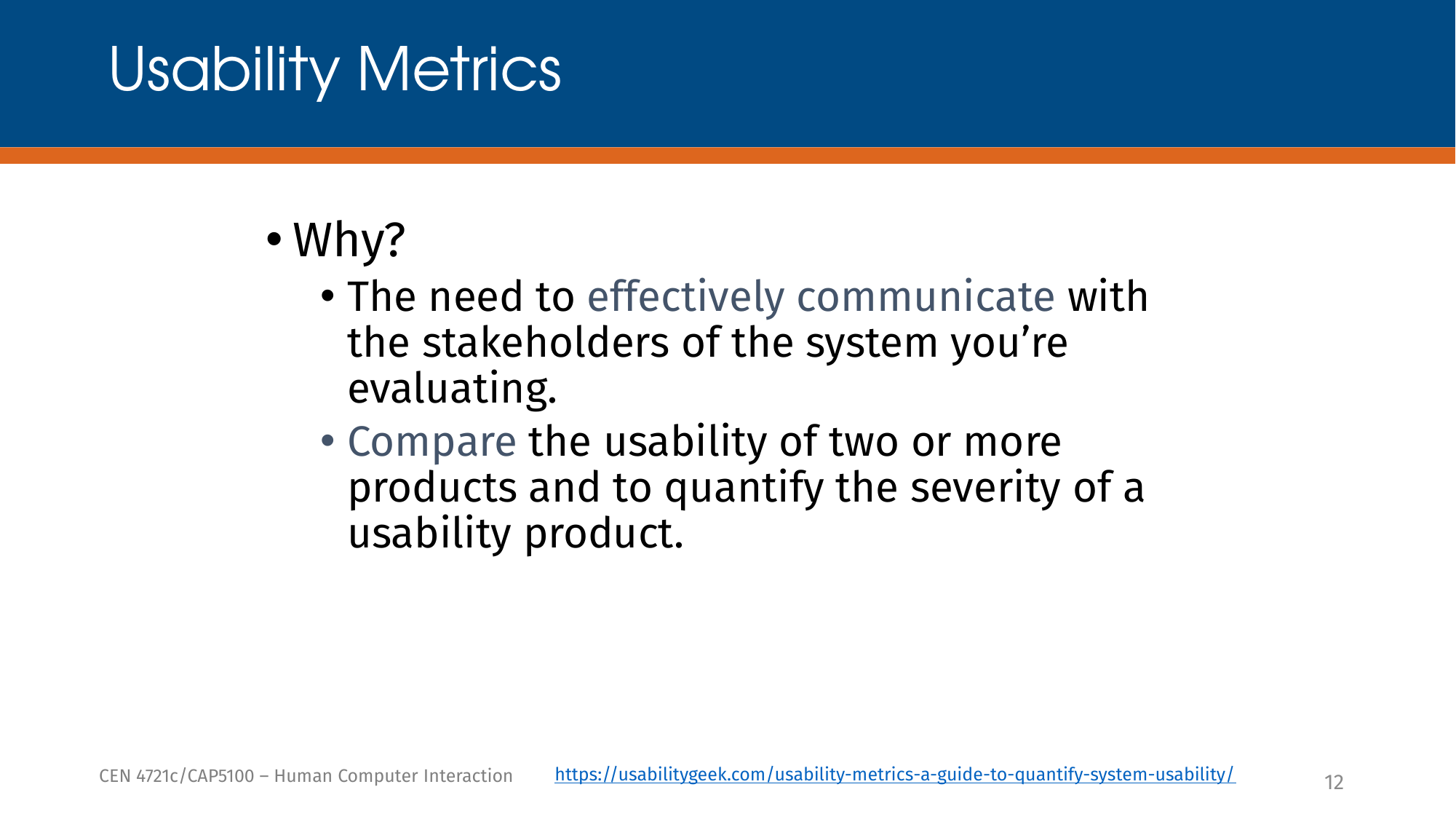

# Usability Metrics
Why?
The need to effectively communicate with the stakeholders of the system you’re evaluating.
Compare the usability of two or more products and to quantify the severity of a usability product.

https://usabilitygeek.com/usability-metrics-a-guide-to-quantify-system-usability/
12